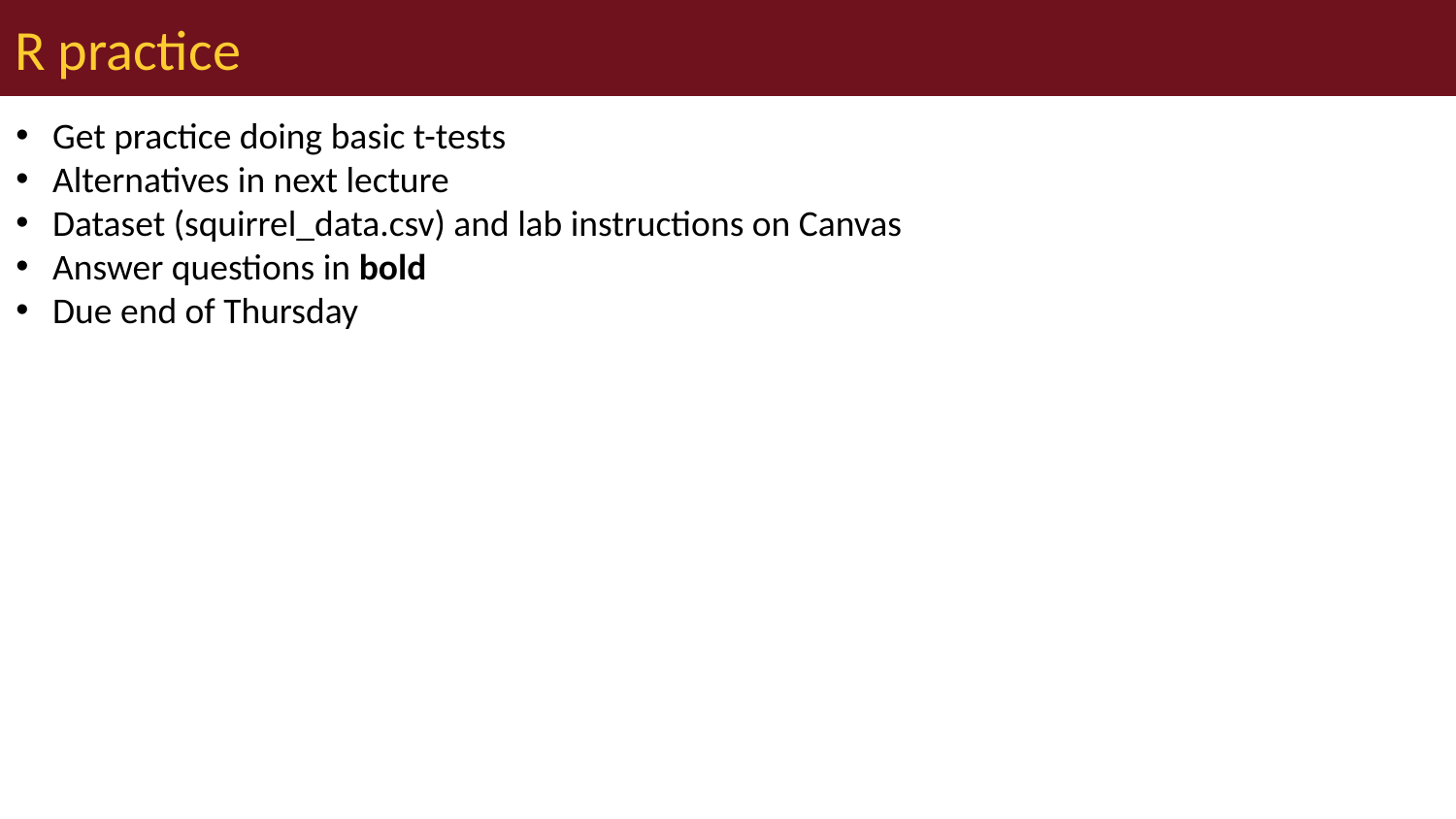

# R practice
Get practice doing basic t-tests
Alternatives in next lecture
Dataset (squirrel_data.csv) and lab instructions on Canvas
Answer questions in bold
Due end of Thursday